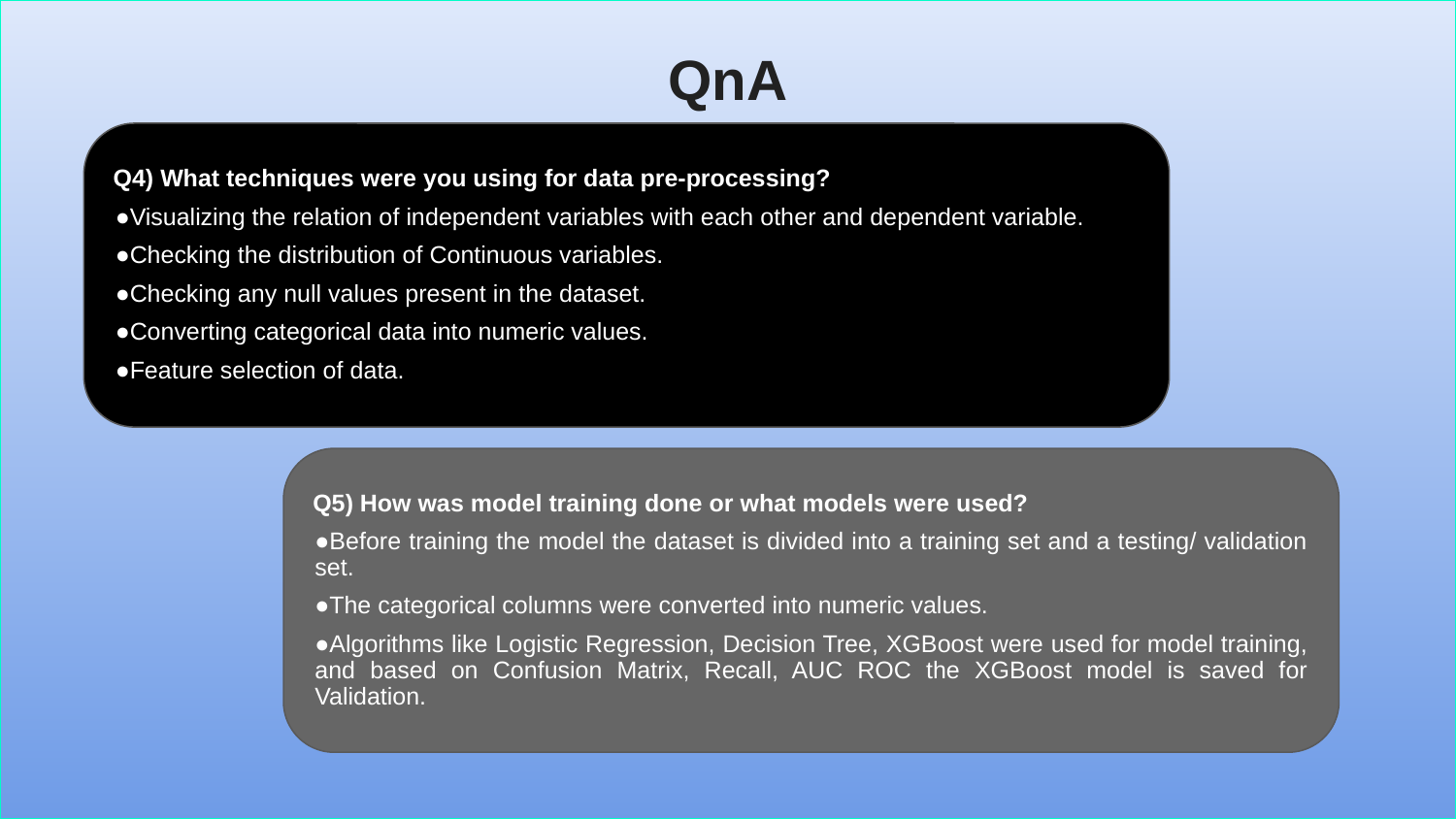

QnA
Q4) What techniques were you using for data pre-processing?
●Visualizing the relation of independent variables with each other and dependent variable.
●Checking the distribution of Continuous variables.
●Checking any null values present in the dataset.
●Converting categorical data into numeric values.
●Feature selection of data.
Q5) How was model training done or what models were used?
●Before training the model the dataset is divided into a training set and a testing/ validation set.
●The categorical columns were converted into numeric values.
●Algorithms like Logistic Regression, Decision Tree, XGBoost were used for model training, and based on Confusion Matrix, Recall, AUC ROC the XGBoost model is saved for Validation.